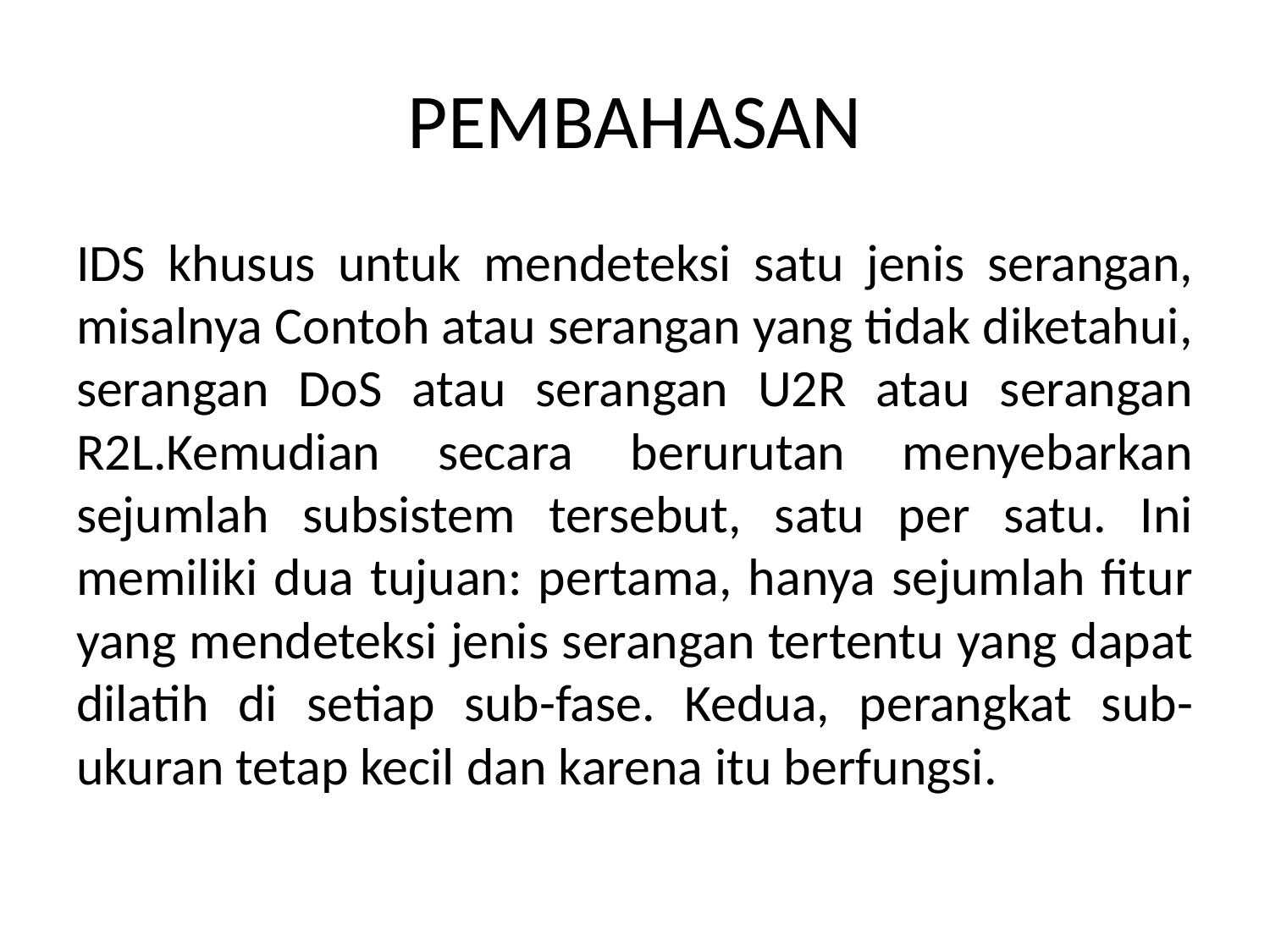

# PEMBAHASAN
IDS khusus untuk mendeteksi satu jenis serangan, misalnya Contoh atau serangan yang tidak diketahui, serangan DoS atau serangan U2R atau serangan R2L.Kemudian secara berurutan menyebarkan sejumlah subsistem tersebut, satu per satu. Ini memiliki dua tujuan: pertama, hanya sejumlah fitur yang mendeteksi jenis serangan tertentu yang dapat dilatih di setiap sub-fase. Kedua, perangkat sub-ukuran tetap kecil dan karena itu berfungsi.